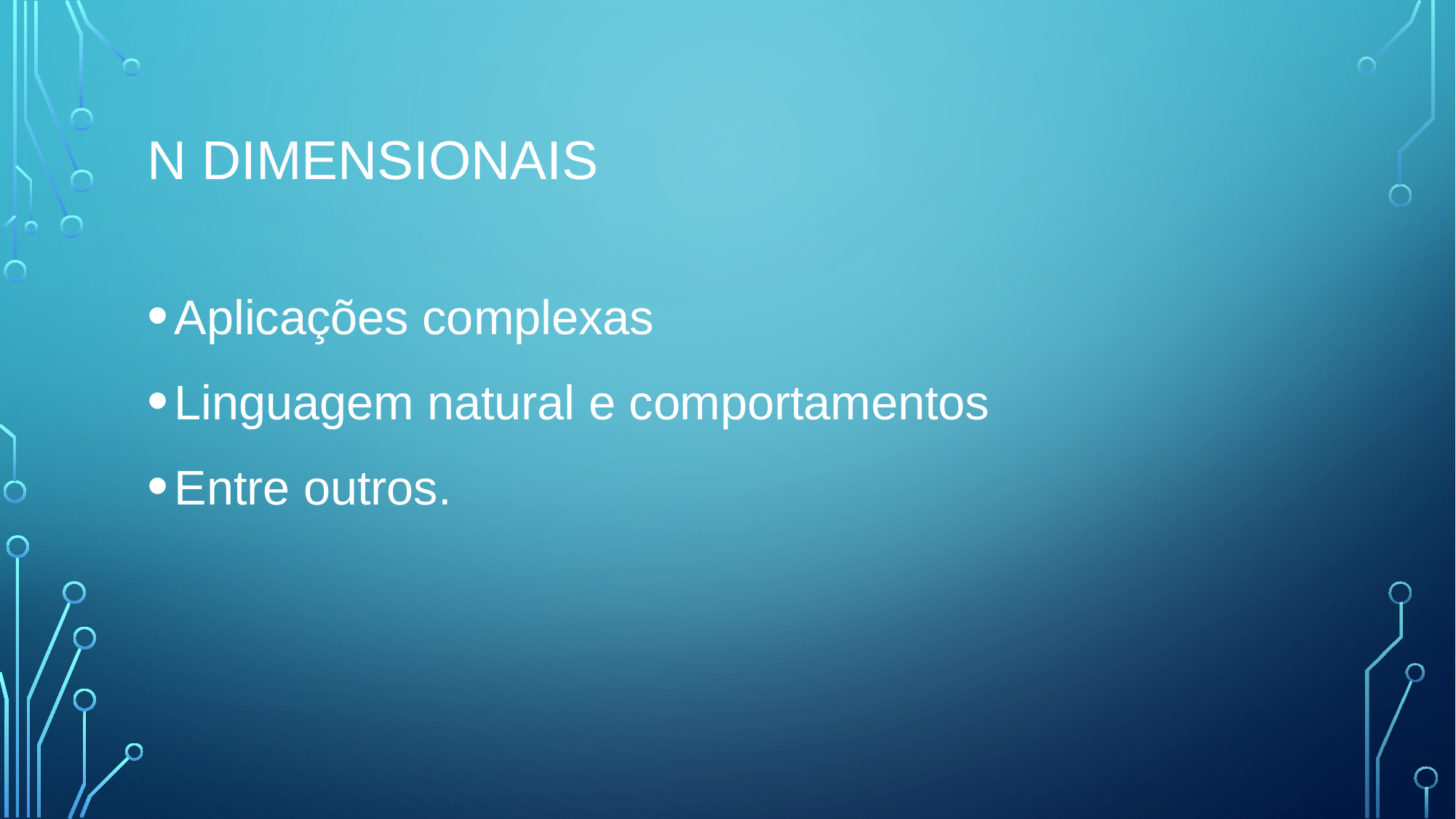

# N dimensionais
Aplicações complexas
Linguagem natural e comportamentos
Entre outros.